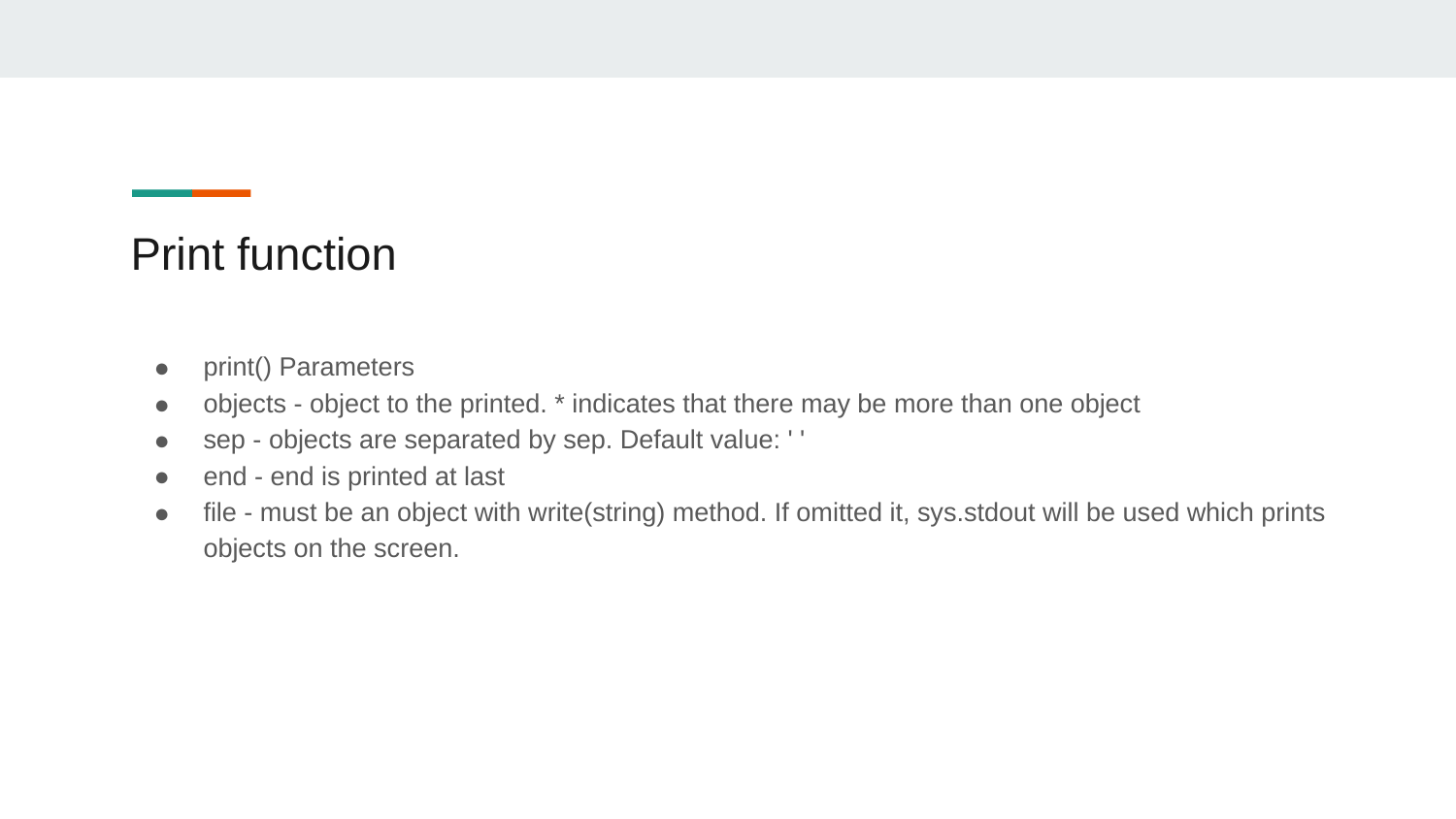

# Print function
print() Parameters
objects - object to the printed. * indicates that there may be more than one object
sep - objects are separated by sep. Default value: ' '
end - end is printed at last
file - must be an object with write(string) method. If omitted it, sys.stdout will be used which prints objects on the screen.